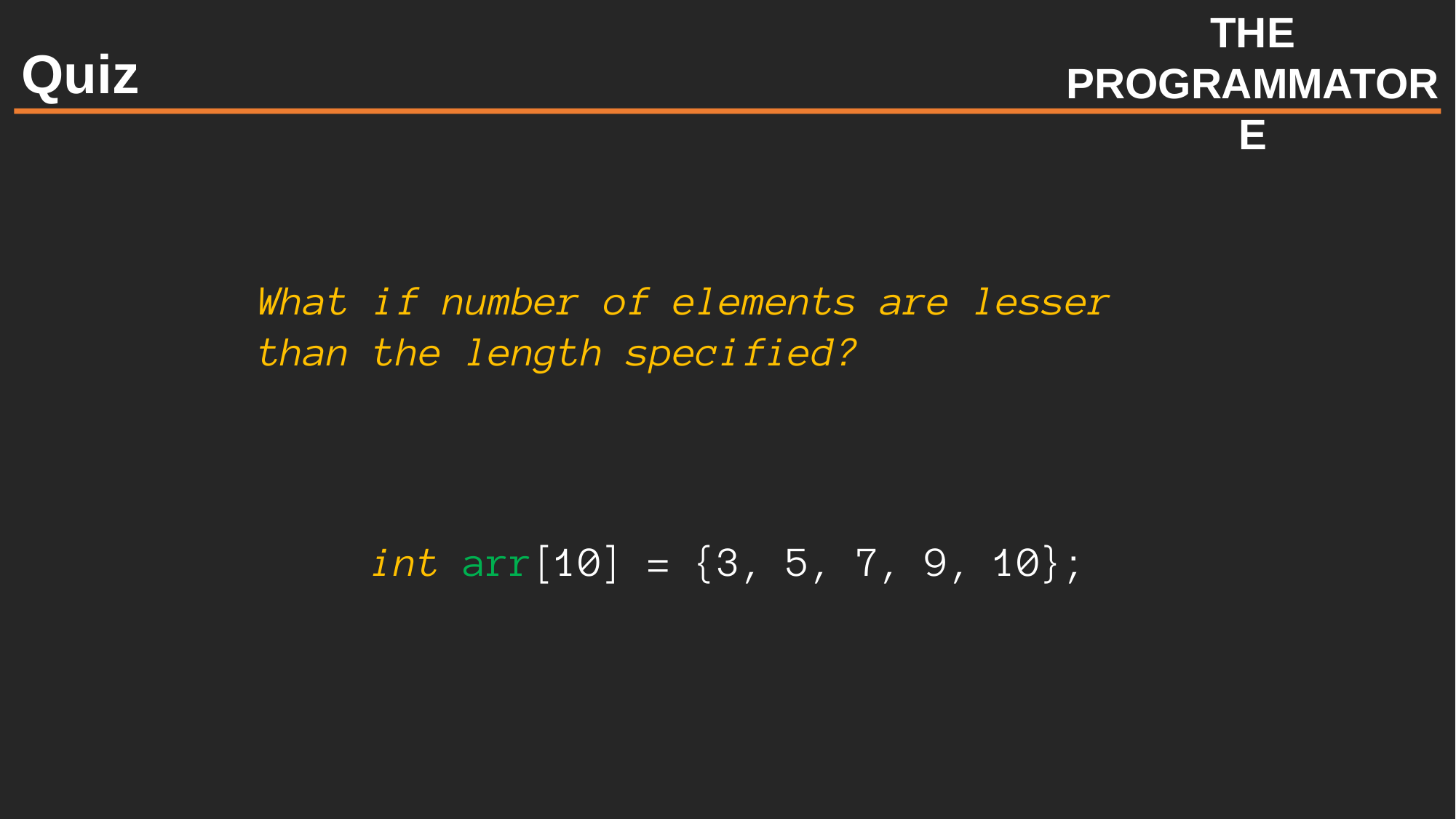

THE
PROGRAMMATORE
Quiz

What if number of elements are lesser than the length specified?
int arr[10] = {3, 5, 7, 9, 10};